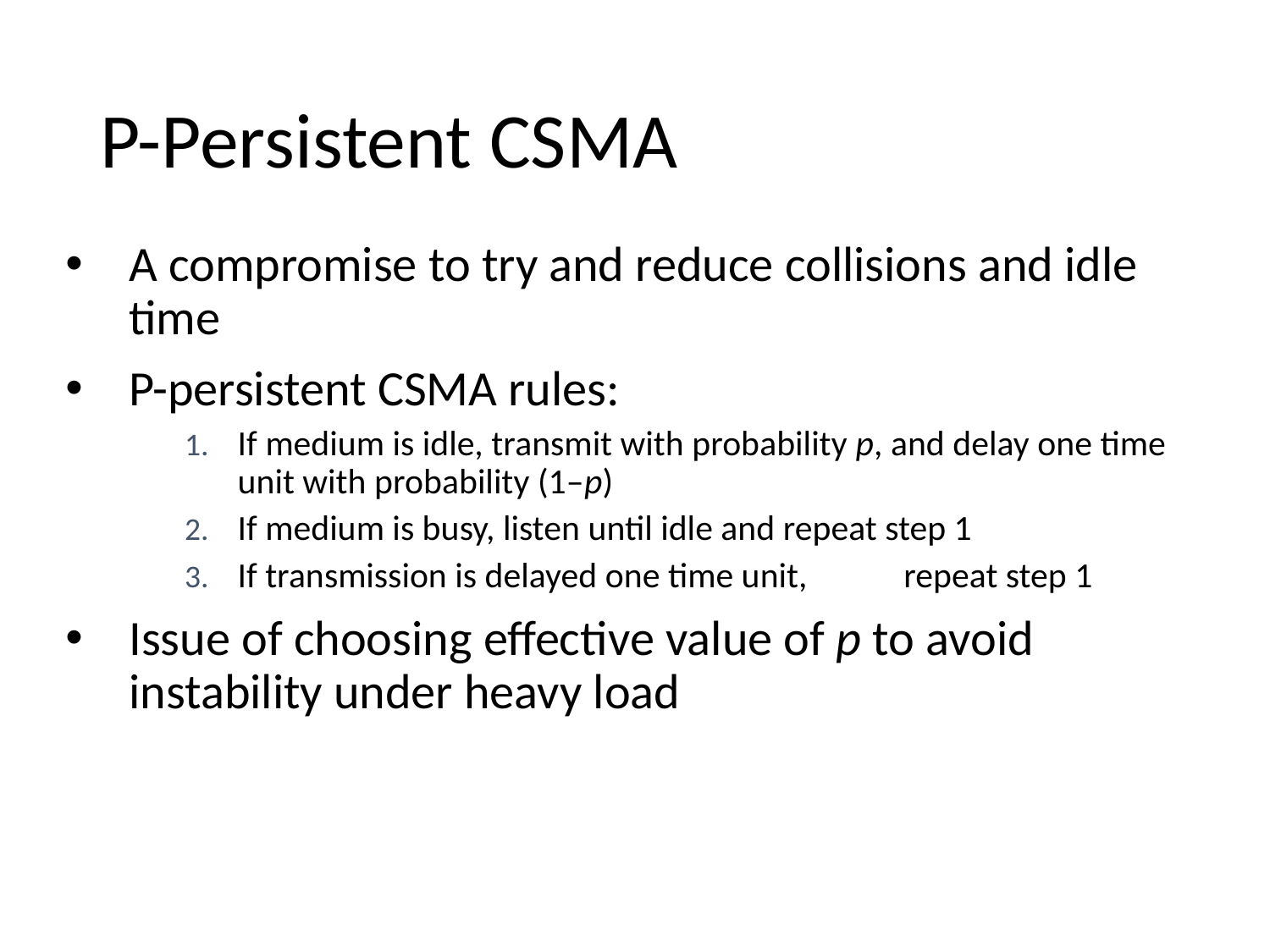

# P-Persistent CSMA
A compromise to try and reduce collisions and idle time
P-persistent CSMA rules:
If medium is idle, transmit with probability p, and delay one time unit with probability (1–p)
If medium is busy, listen until idle and repeat step 1
If transmission is delayed one time unit,            repeat step 1
Issue of choosing effective value of p to avoid instability under heavy load